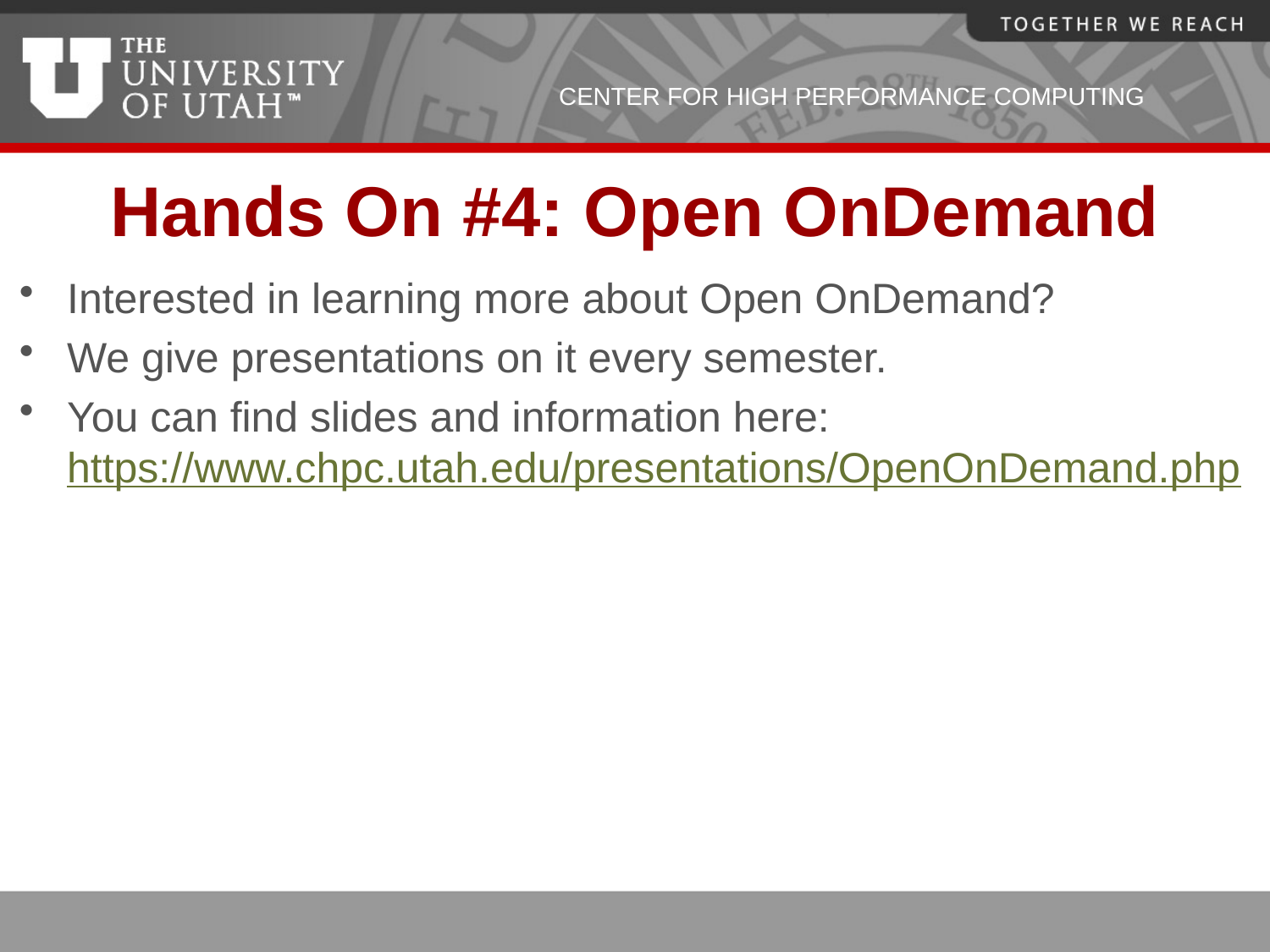

# Hands On #4: Open OnDemand
Interested in learning more about Open OnDemand?
We give presentations on it every semester.
You can find slides and information here: https://www.chpc.utah.edu/presentations/OpenOnDemand.php